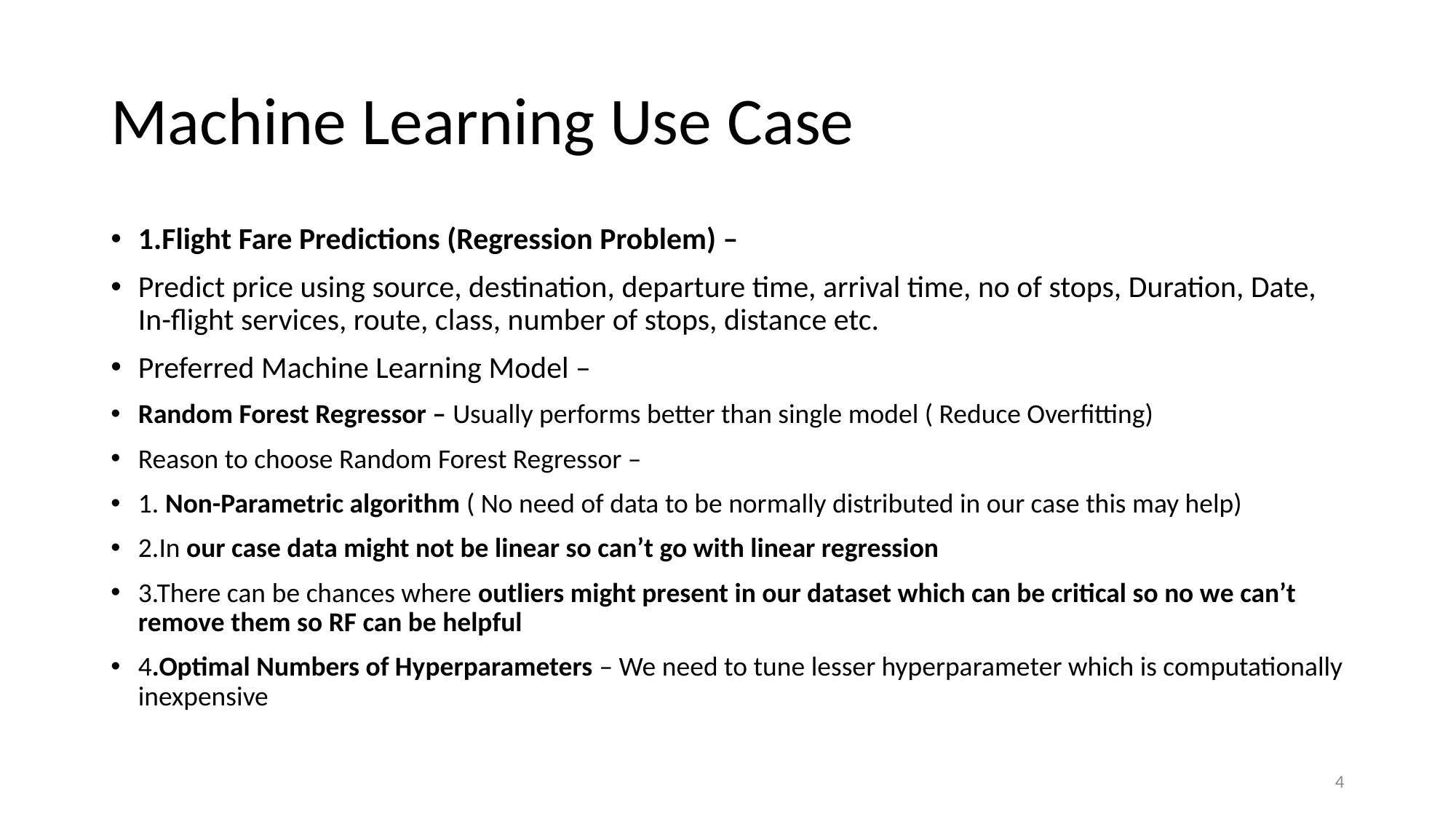

# Machine Learning Use Case
1.Flight Fare Predictions (Regression Problem) –
Predict price using source, destination, departure time, arrival time, no of stops, Duration, Date, In-flight services, route, class, number of stops, distance etc.
Preferred Machine Learning Model –
Random Forest Regressor – Usually performs better than single model ( Reduce Overfitting)
Reason to choose Random Forest Regressor –
1. Non-Parametric algorithm ( No need of data to be normally distributed in our case this may help)
2.In our case data might not be linear so can’t go with linear regression
3.There can be chances where outliers might present in our dataset which can be critical so no we can’t  remove them so RF can be helpful
4.Optimal Numbers of Hyperparameters – We need to tune lesser hyperparameter which is computationally inexpensive

4